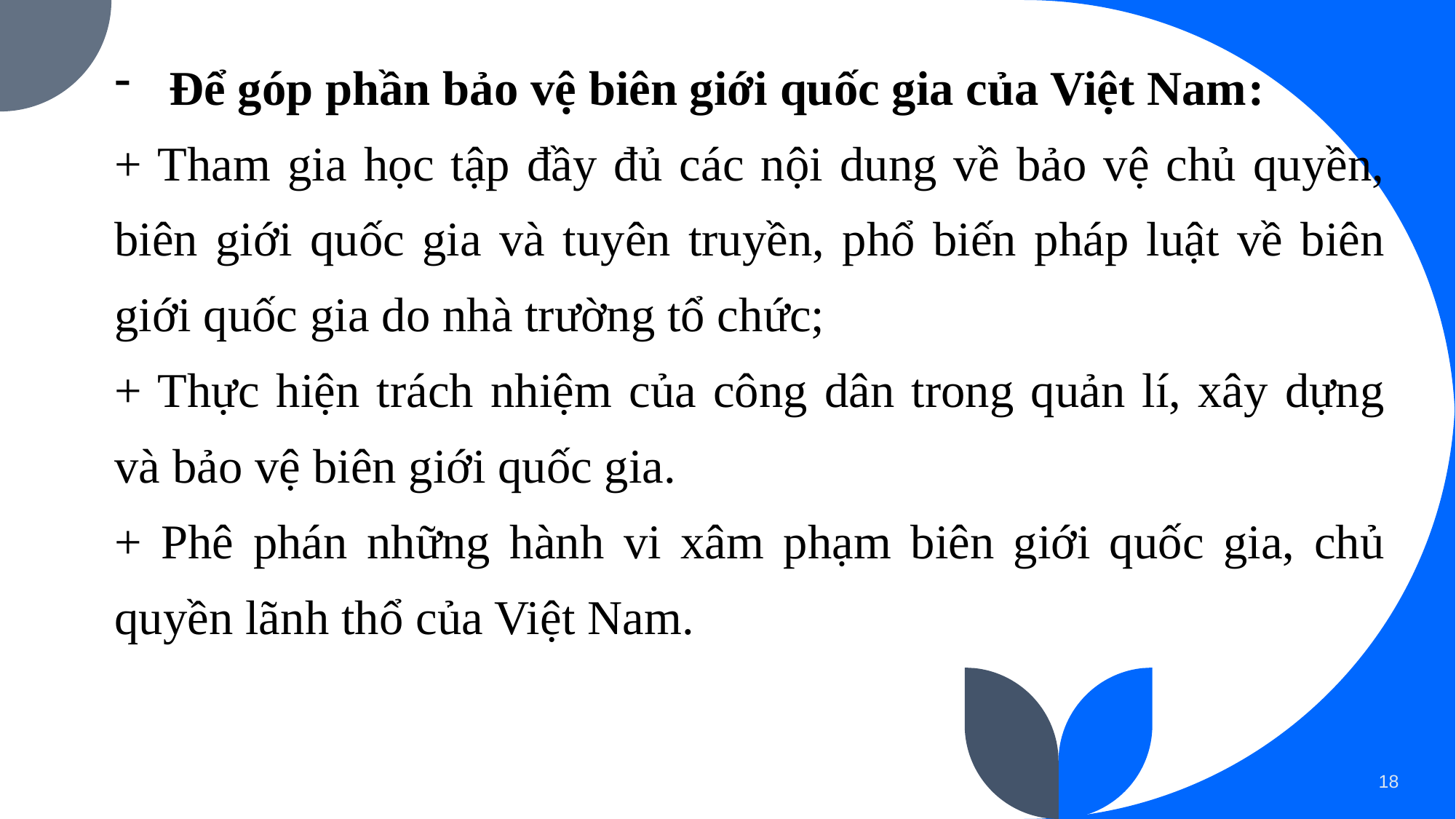

Để góp phần bảo vệ biên giới quốc gia của Việt Nam:
+ Tham gia học tập đầy đủ các nội dung về bảo vệ chủ quyền, biên giới quốc gia và tuyên truyền, phổ biến pháp luật về biên giới quốc gia do nhà trường tổ chức;
+ Thực hiện trách nhiệm của công dân trong quản lí, xây dựng và bảo vệ biên giới quốc gia.
+ Phê phán những hành vi xâm phạm biên giới quốc gia, chủ quyền lãnh thổ của Việt Nam.
18